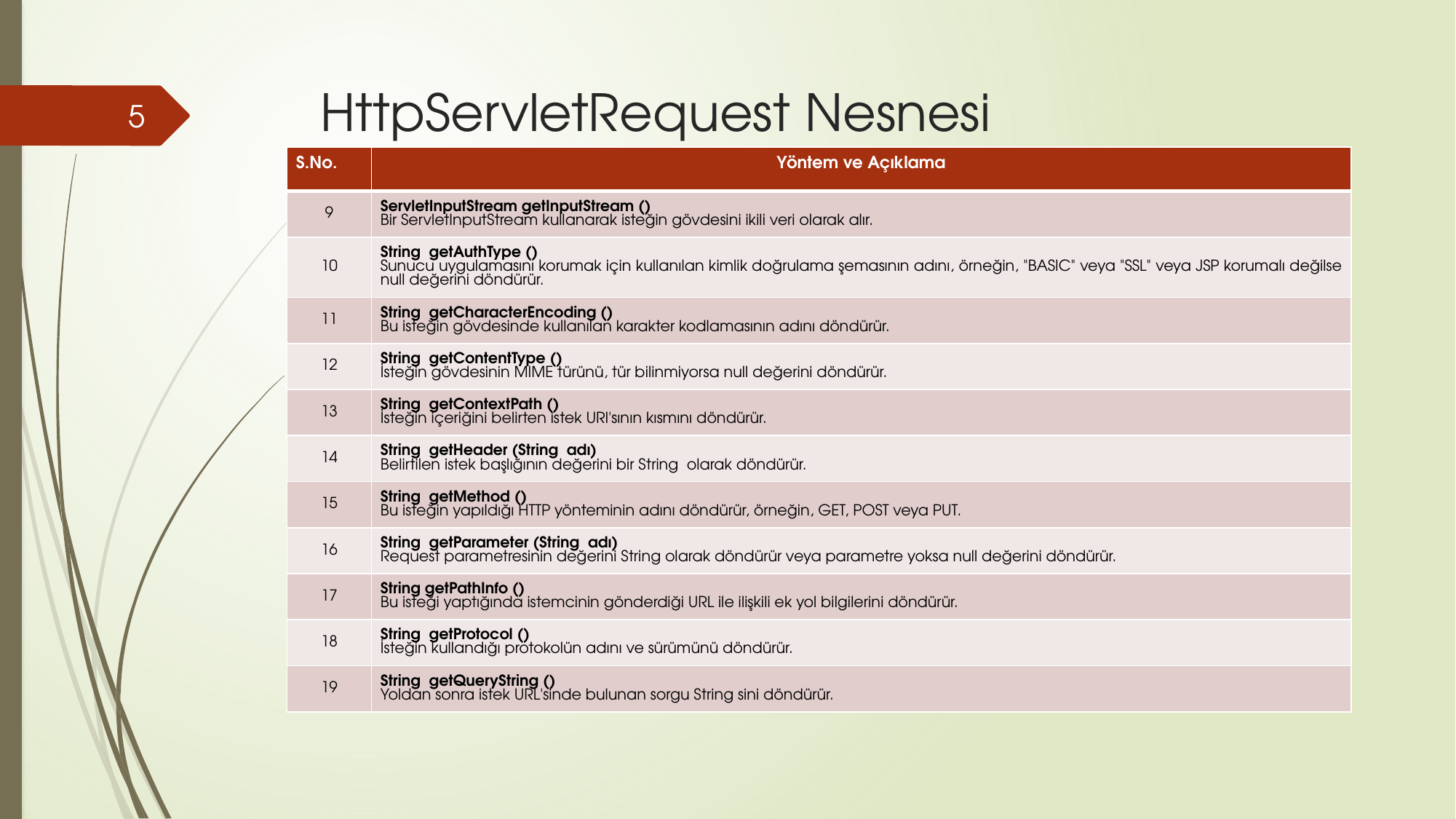

# HttpServletRequest Nesnesi
5
| S.No. | Yöntem ve Açıklama |
| --- | --- |
| 9 | ServletInputStream getInputStream () Bir ServletInputStream kullanarak isteğin gövdesini ikili veri olarak alır. |
| 10 | String getAuthType () Sunucu uygulamasını korumak için kullanılan kimlik doğrulama şemasının adını, örneğin, "BASIC" veya "SSL" veya JSP korumalı değilse null değerini döndürür. |
| 11 | String getCharacterEncoding () Bu isteğin gövdesinde kullanılan karakter kodlamasının adını döndürür. |
| 12 | String getContentType () İsteğin gövdesinin MIME türünü, tür bilinmiyorsa null değerini döndürür. |
| 13 | String getContextPath () İsteğin içeriğini belirten istek URI'sının kısmını döndürür. |
| 14 | String getHeader (String adı) Belirtilen istek başlığının değerini bir String olarak döndürür. |
| 15 | String getMethod () Bu isteğin yapıldığı HTTP yönteminin adını döndürür, örneğin, GET, POST veya PUT. |
| 16 | String getParameter (String adı) Request parametresinin değerini String olarak döndürür veya parametre yoksa null değerini döndürür. |
| 17 | String getPathInfo () Bu isteği yaptığında istemcinin gönderdiği URL ile ilişkili ek yol bilgilerini döndürür. |
| 18 | String getProtocol () İsteğin kullandığı protokolün adını ve sürümünü döndürür. |
| 19 | String getQueryString () Yoldan sonra istek URL'sinde bulunan sorgu String sini döndürür. |